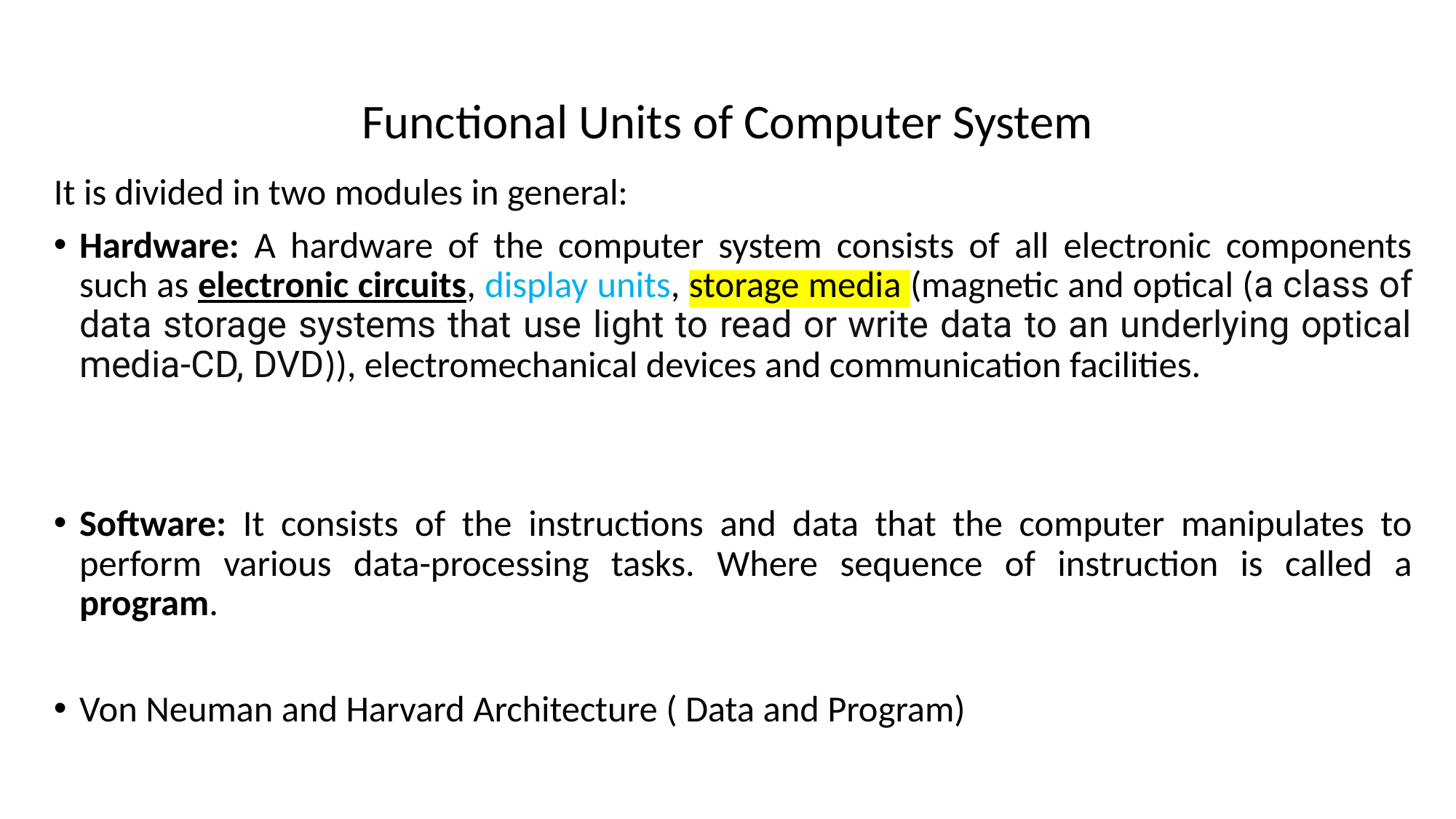

# Functional Units of Computer System
It is divided in two modules in general:
Hardware: A hardware of the computer system consists of all electronic components such as electronic circuits, display units, storage media (magnetic and optical (a class of data storage systems that use light to read or write data to an underlying optical media-CD, DVD)), electromechanical devices and communication facilities.

Software: It consists of the instructions and data that the computer manipulates to perform various data-processing tasks. Where sequence of instruction is called a program.

Von Neuman and Harvard Architecture ( Data and Program)